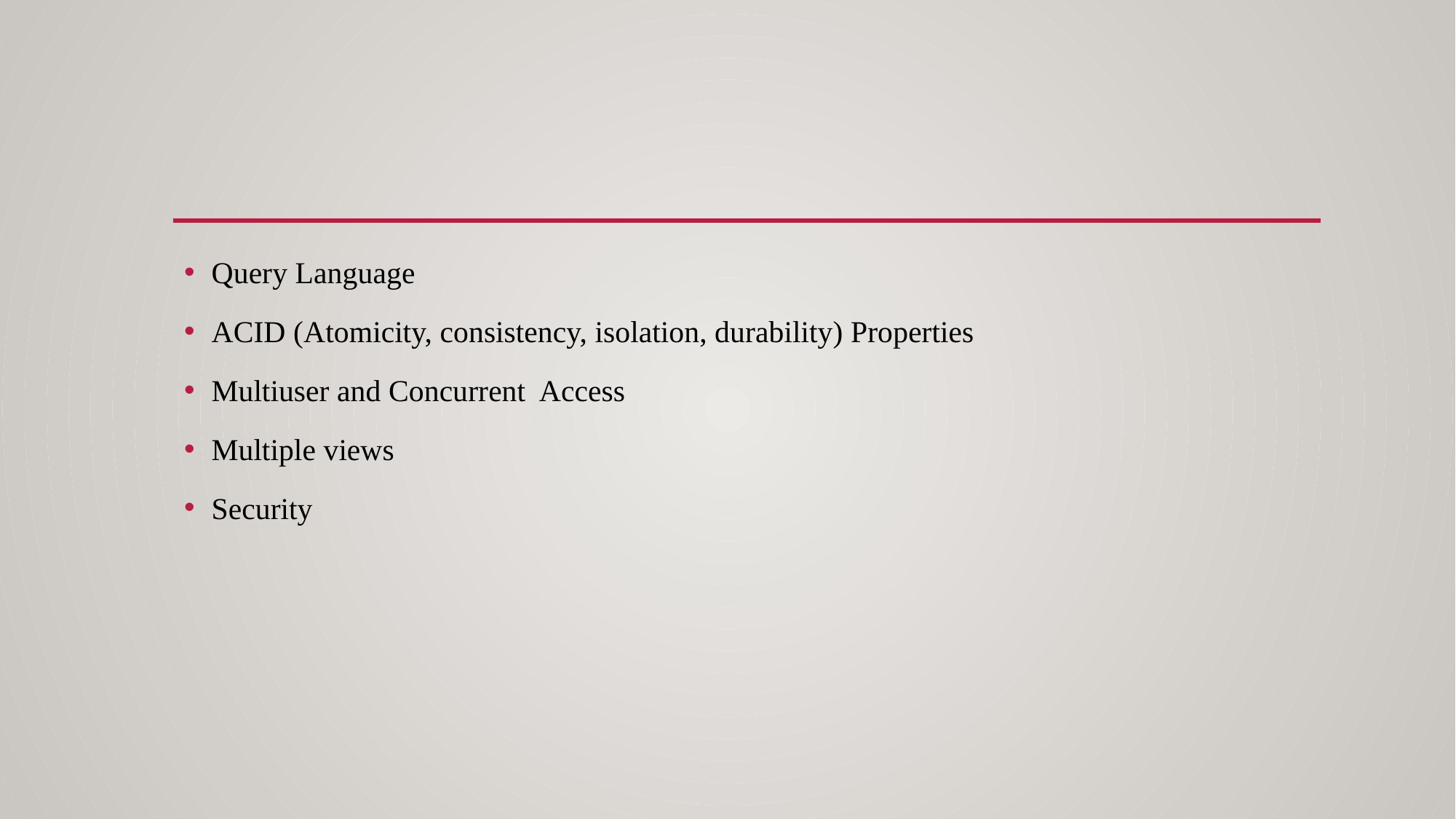

#
Query Language
ACID (Atomicity, consistency, isolation, durability) Properties
Multiuser and Concurrent  Access
Multiple views
Security